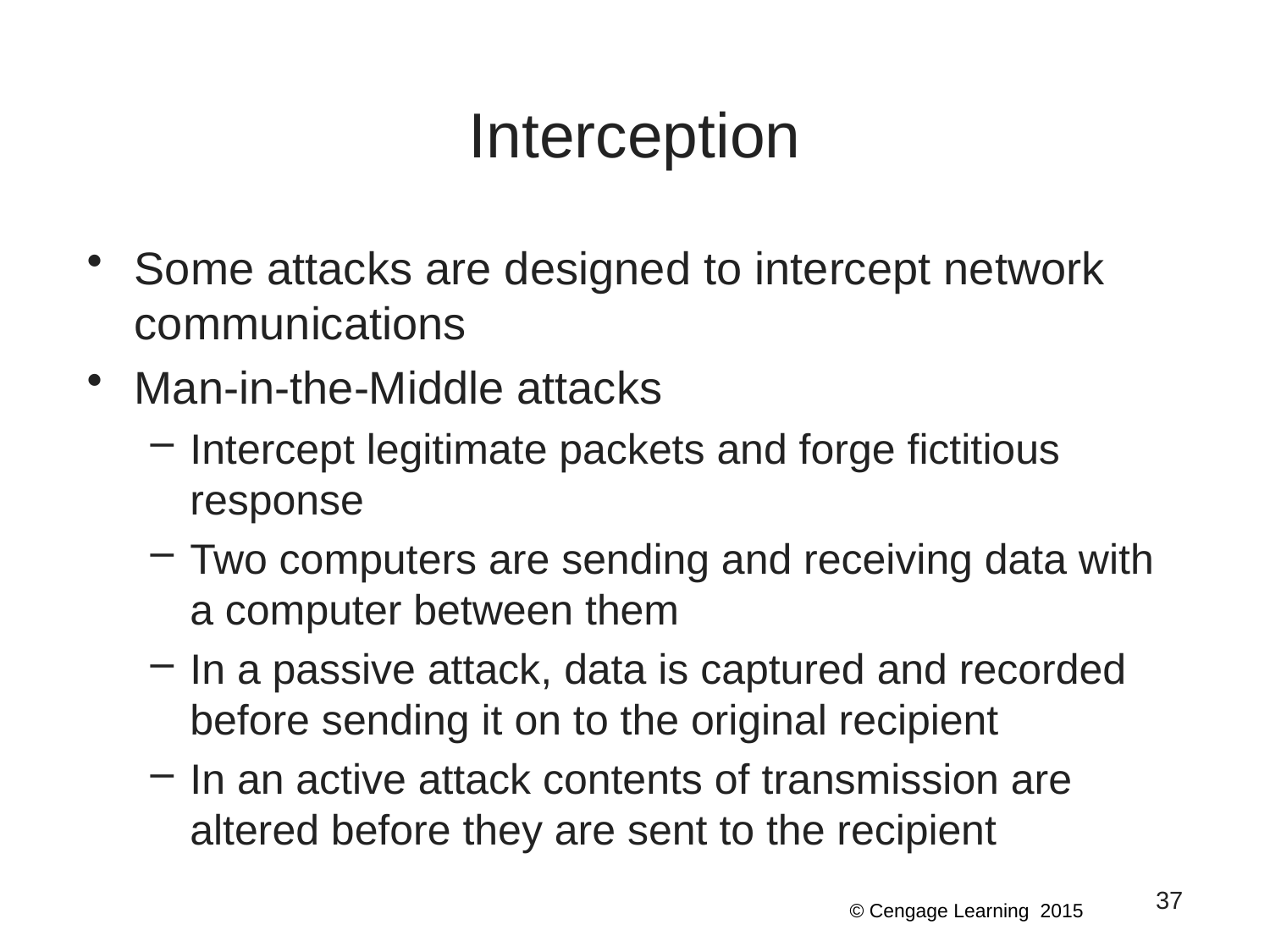

# Interception
Some attacks are designed to intercept network communications
Man-in-the-Middle attacks
Intercept legitimate packets and forge fictitious response
Two computers are sending and receiving data with a computer between them
In a passive attack, data is captured and recorded before sending it on to the original recipient
In an active attack contents of transmission are altered before they are sent to the recipient
37